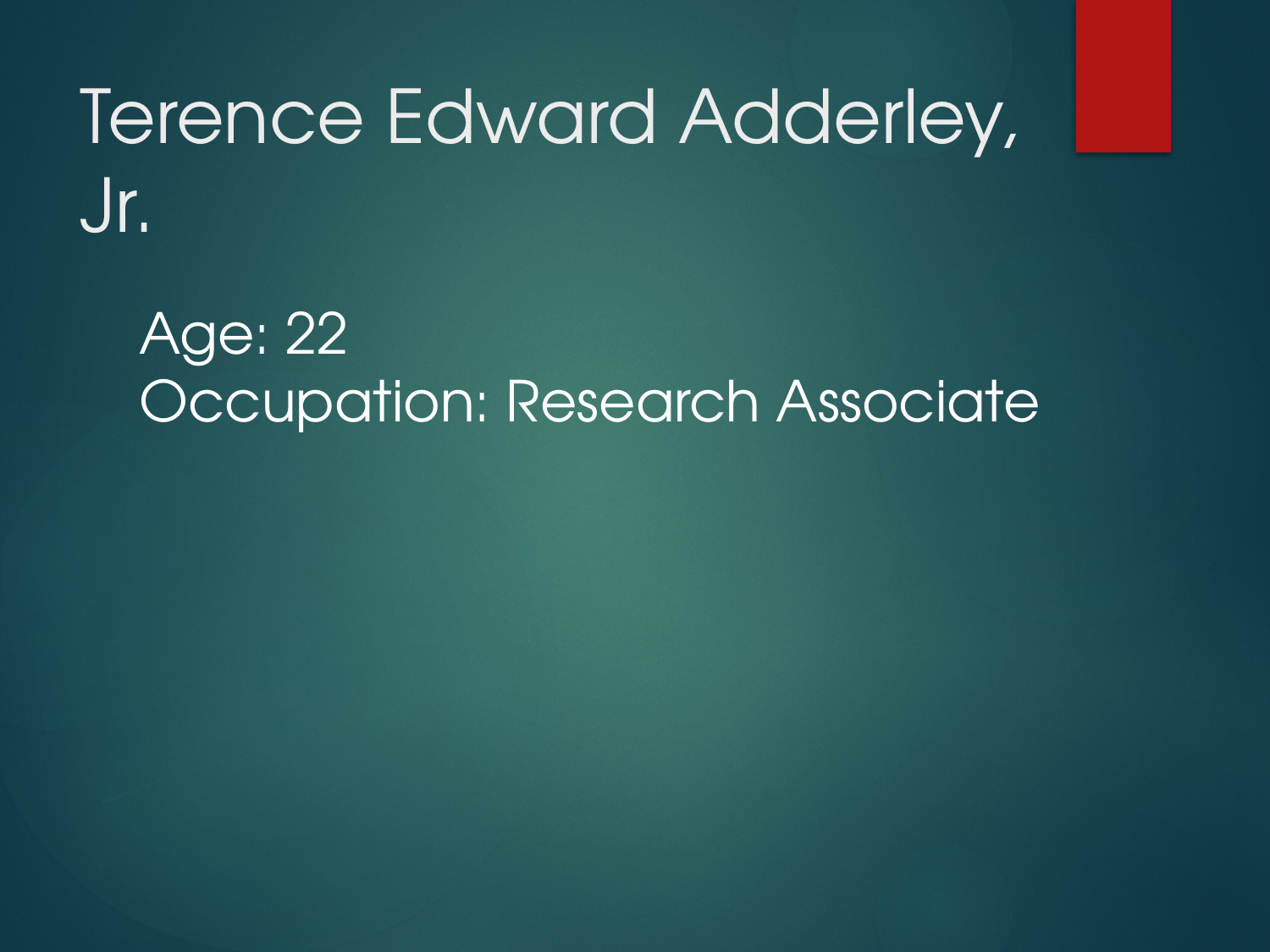

# Terence Edward Adderley, Jr.

Age: 22
Occupation: Research Associate